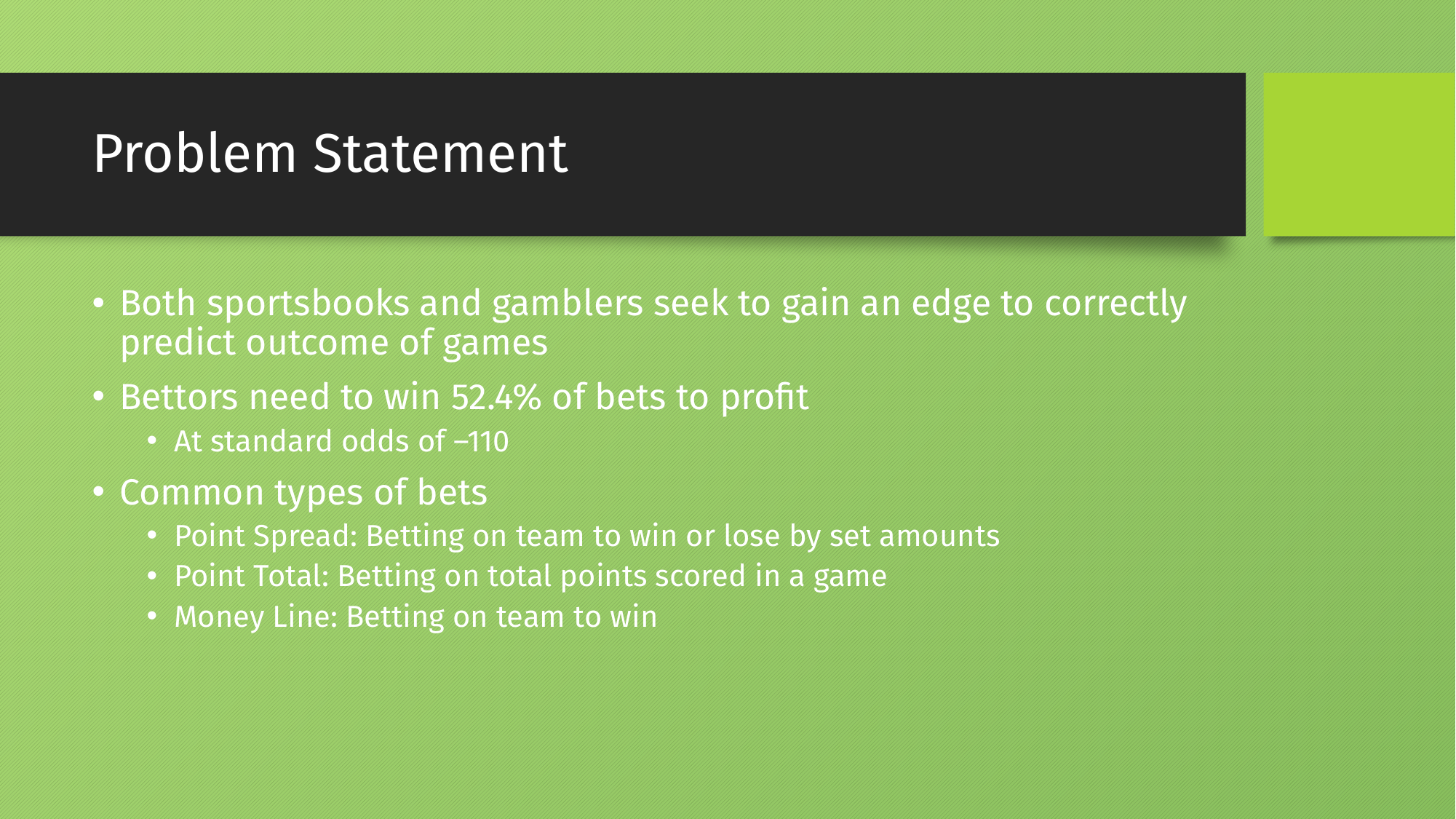

# Problem Statement
Both sportsbooks and gamblers seek to gain an edge to correctly predict outcome of games
Bettors need to win 52.4% of bets to profit
At standard odds of –110
Common types of bets
Point Spread: Betting on team to win or lose by set amounts
Point Total: Betting on total points scored in a game
Money Line: Betting on team to win